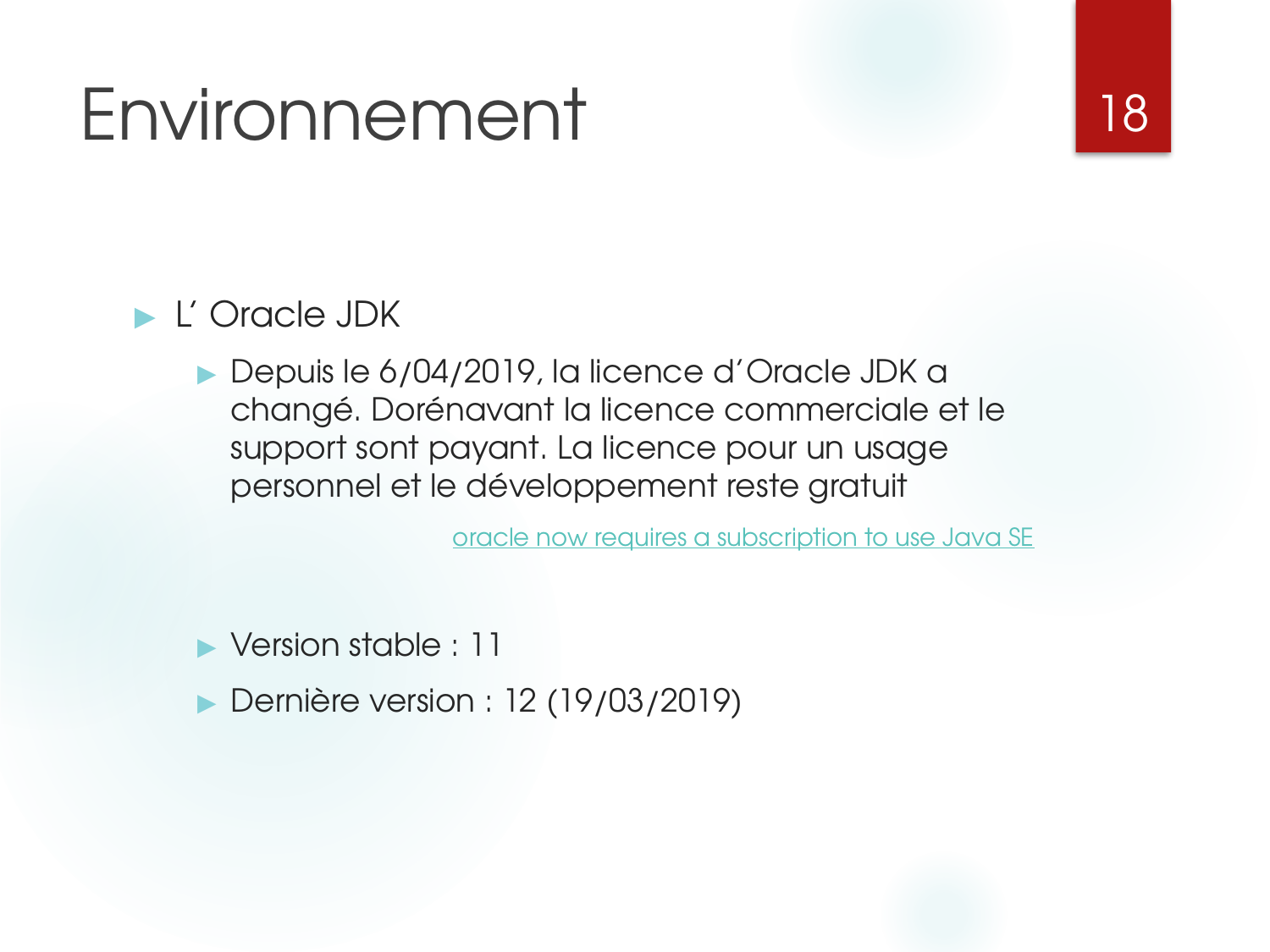

18
# Environnement
L’ Oracle JDK
Depuis le 6/04/2019, la licence d’Oracle JDK a changé. Dorénavant la licence commerciale et le support sont payant. La licence pour un usage personnel et le développement reste gratuit
oracle now requires a subscription to use Java SE

Version stable : 11
Dernière version : 12 (19/03/2019)